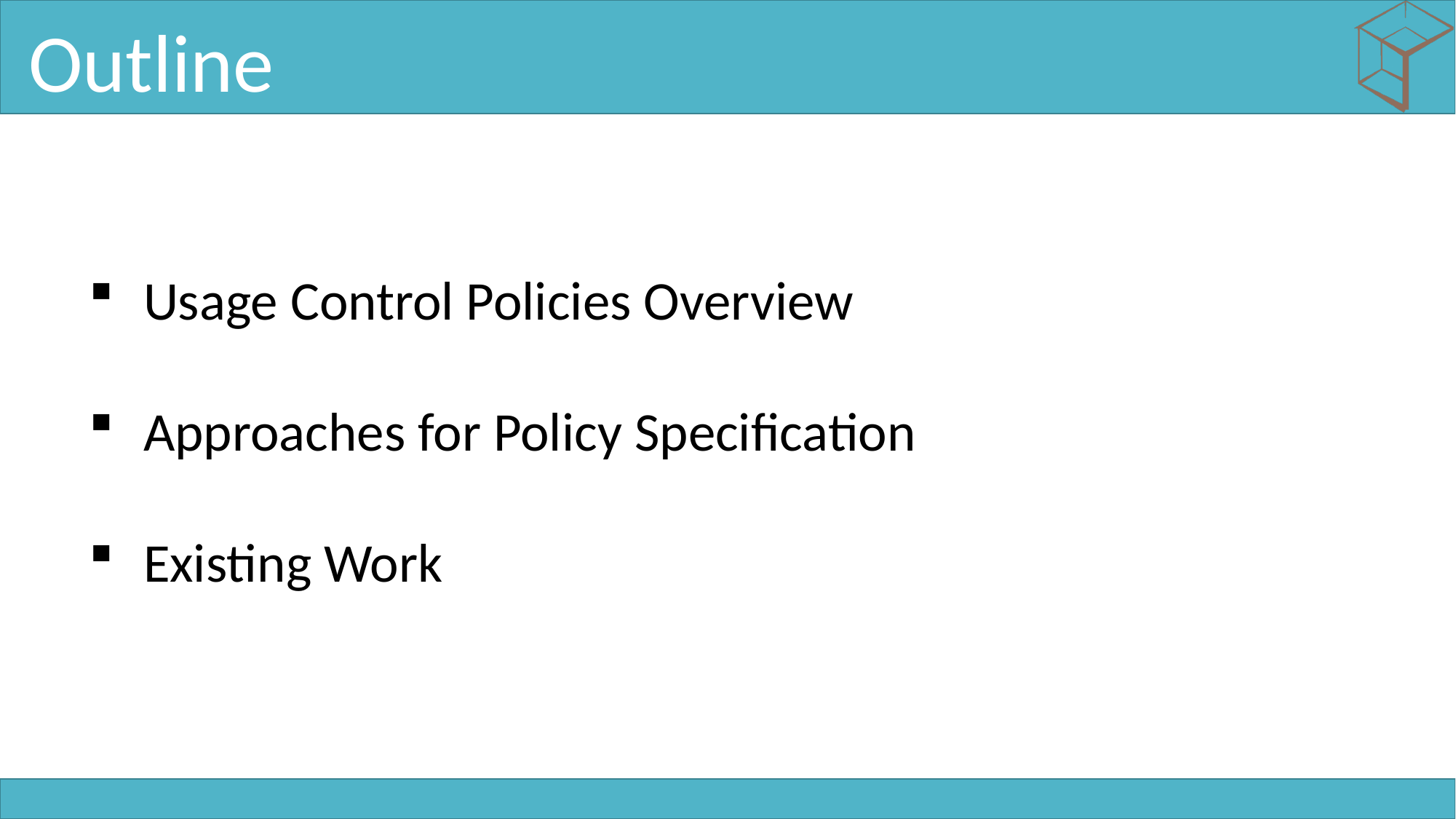

# Outline
Usage Control Policies Overview

Approaches for Policy Specification

Existing Work